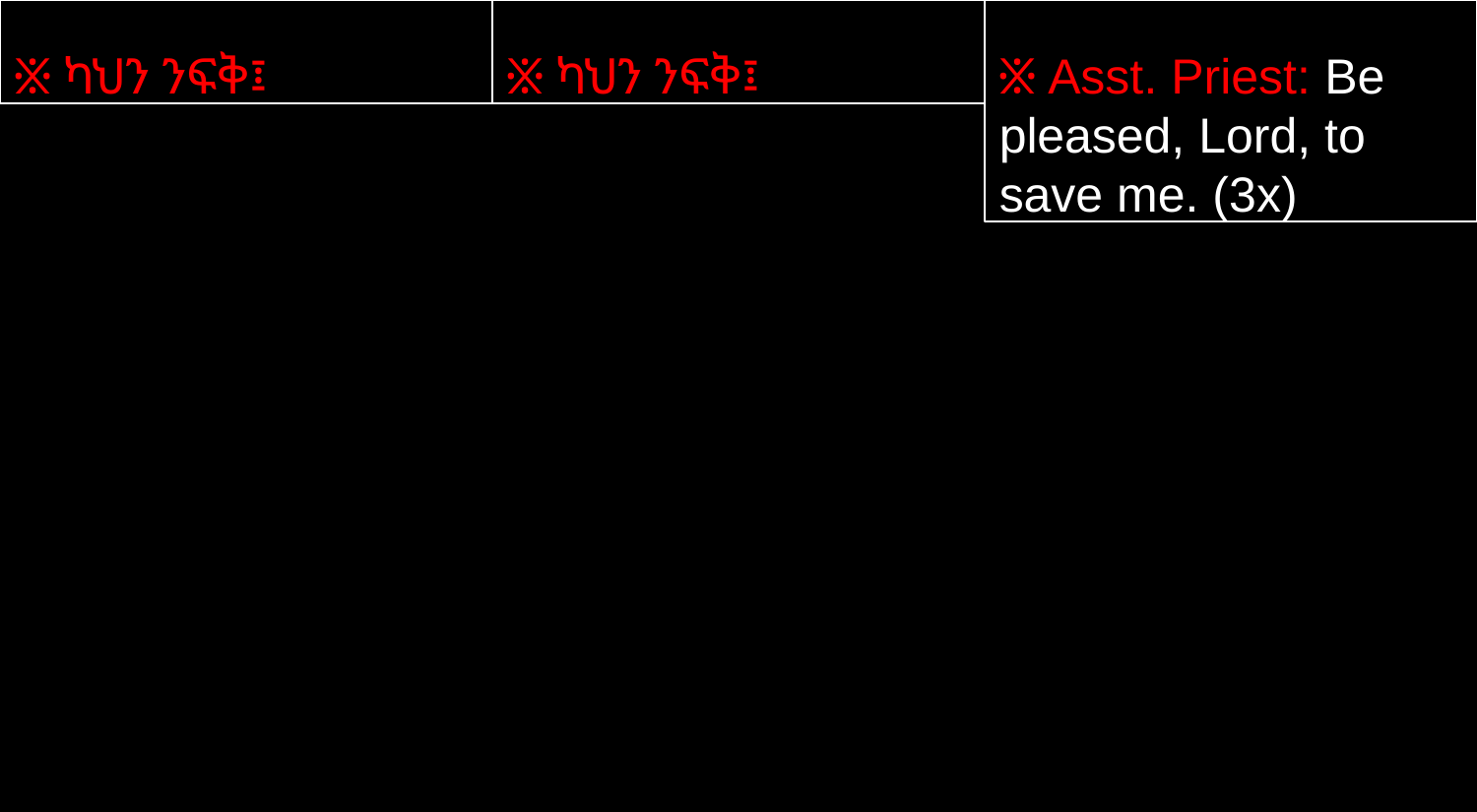

፠ ካህን ንፍቅ፤

፠ ካህን ንፍቅ፤

፠ Asst. Priest: Be pleased, Lord, to save me. (3x)